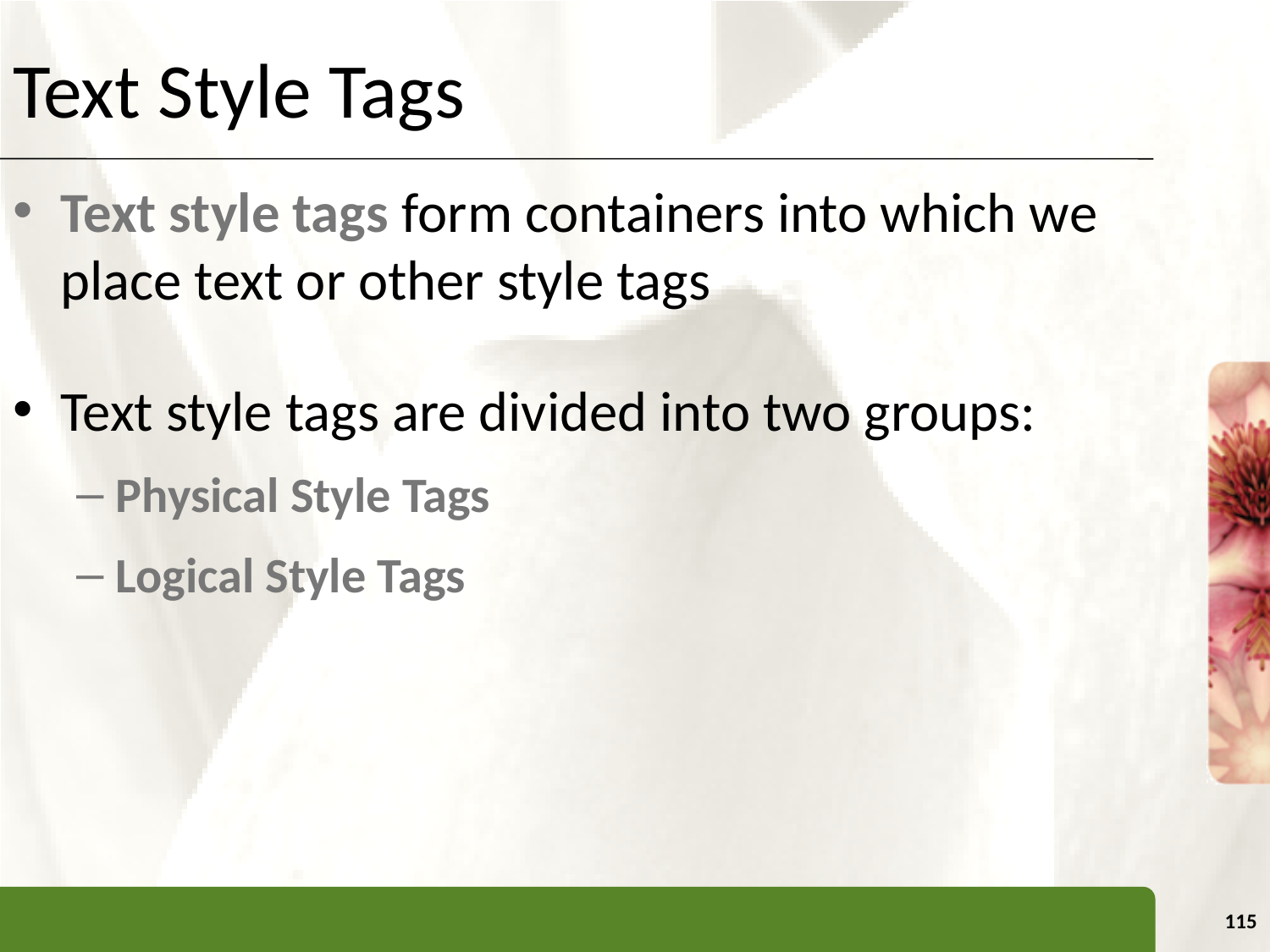

Text Style Tags
Text style tags form containers into which we place text or other style tags
Text style tags are divided into two groups:
Physical Style Tags
Logical Style Tags
115